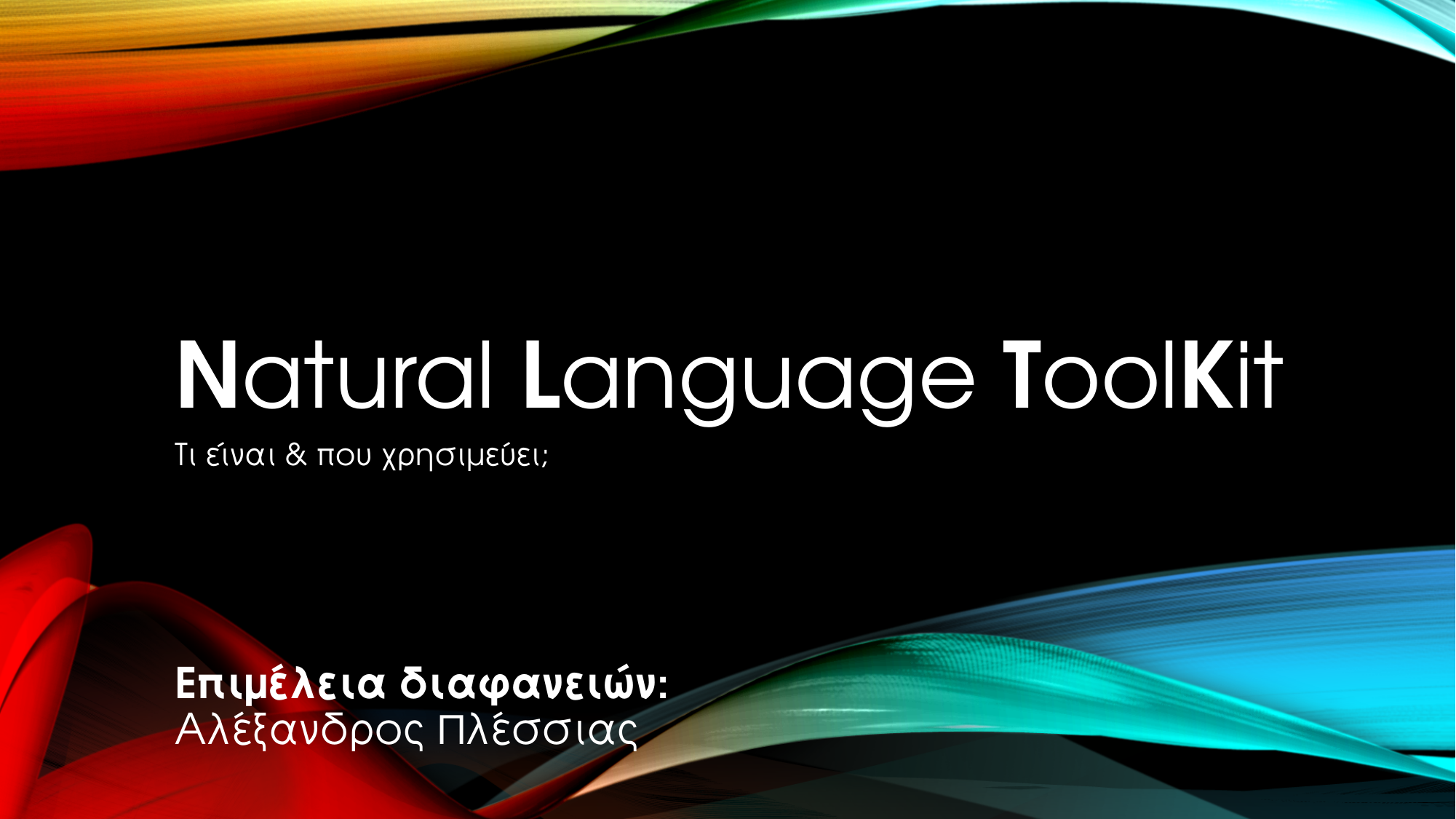

# Natural Language ToolKit
Τι είναι & που χρησιμεύει;
Επιμέλεια διαφανειών:
Αλέξανδρος Πλέσσιας